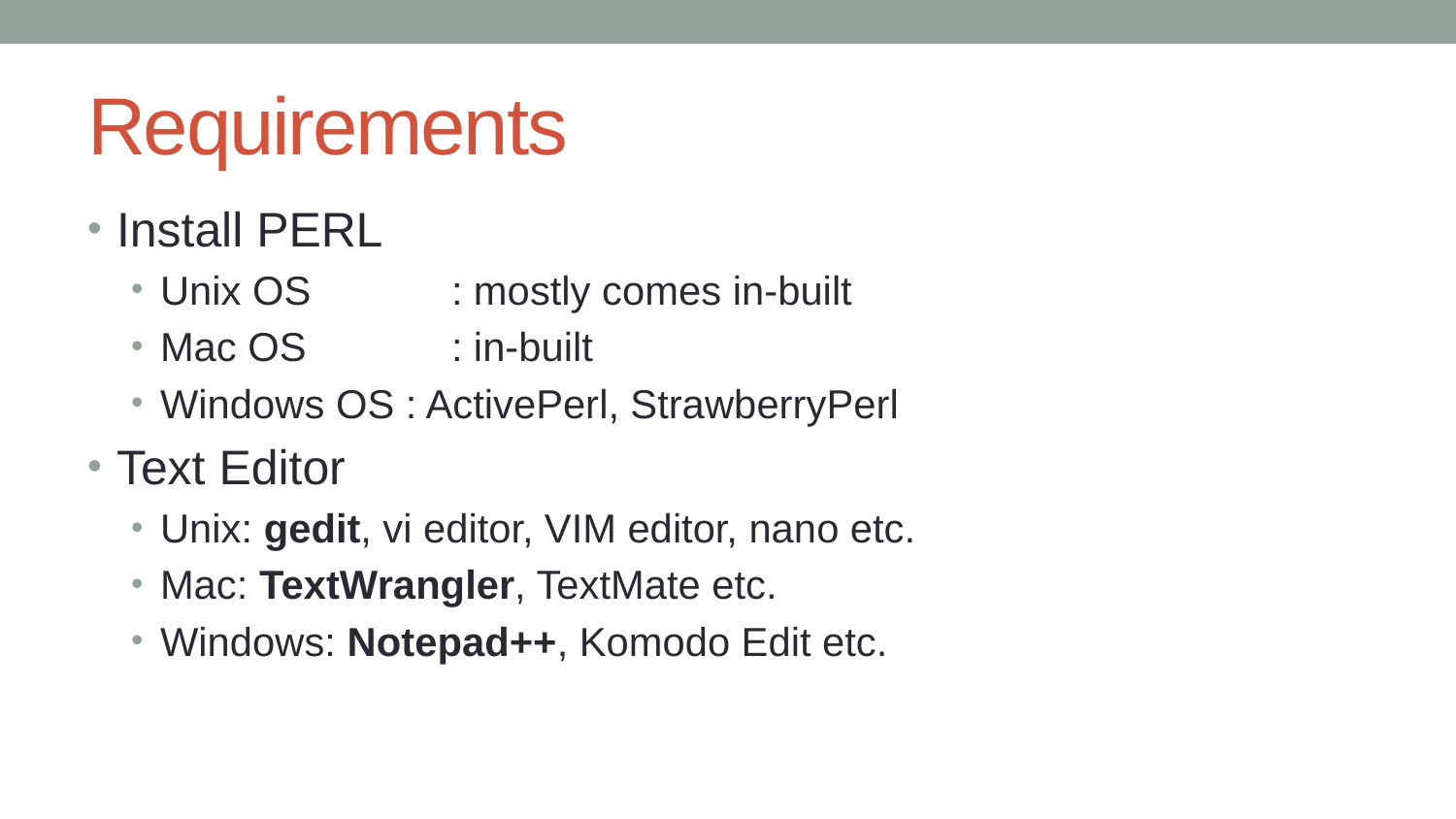

# Requirements
Install PERL
Unix OS	: mostly comes in-built
Mac OS	: in-built
Windows OS : ActivePerl, StrawberryPerl
Text Editor
Unix: gedit, vi editor, VIM editor, nano etc.
Mac: TextWrangler, TextMate etc.
Windows: Notepad++, Komodo Edit etc.